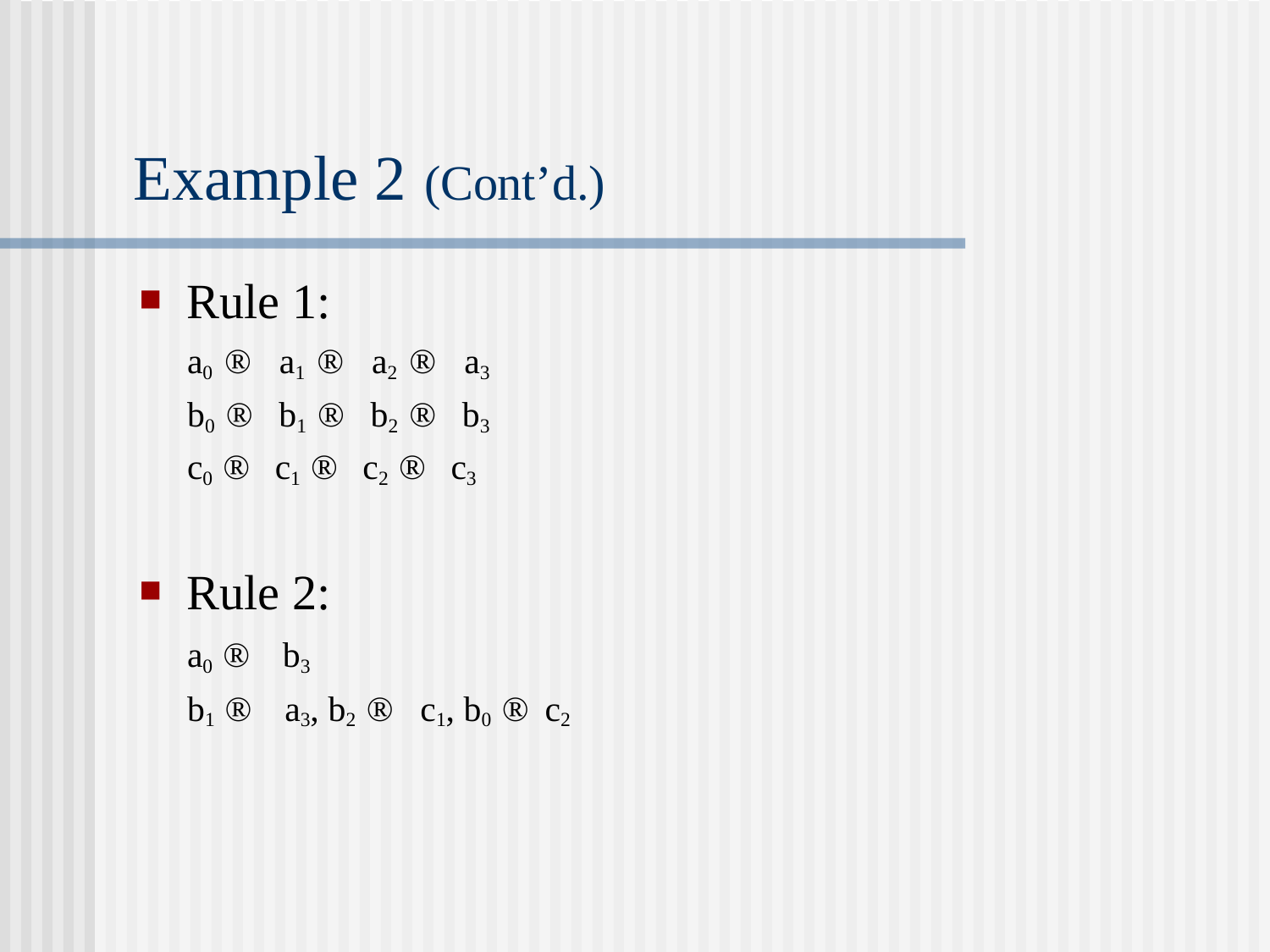

# Example 2 (Cont’d.)
Rule 1:
a0 ®  a1 ®  a2 ®  a3 b0 ®  b1 ®  b2 ®  b3 c0 ®  c1 ®  c2 ®  c3
Rule 2:
a0 ®	b3
b1 ®	a3, b2 ®	c1, b0 ® c2